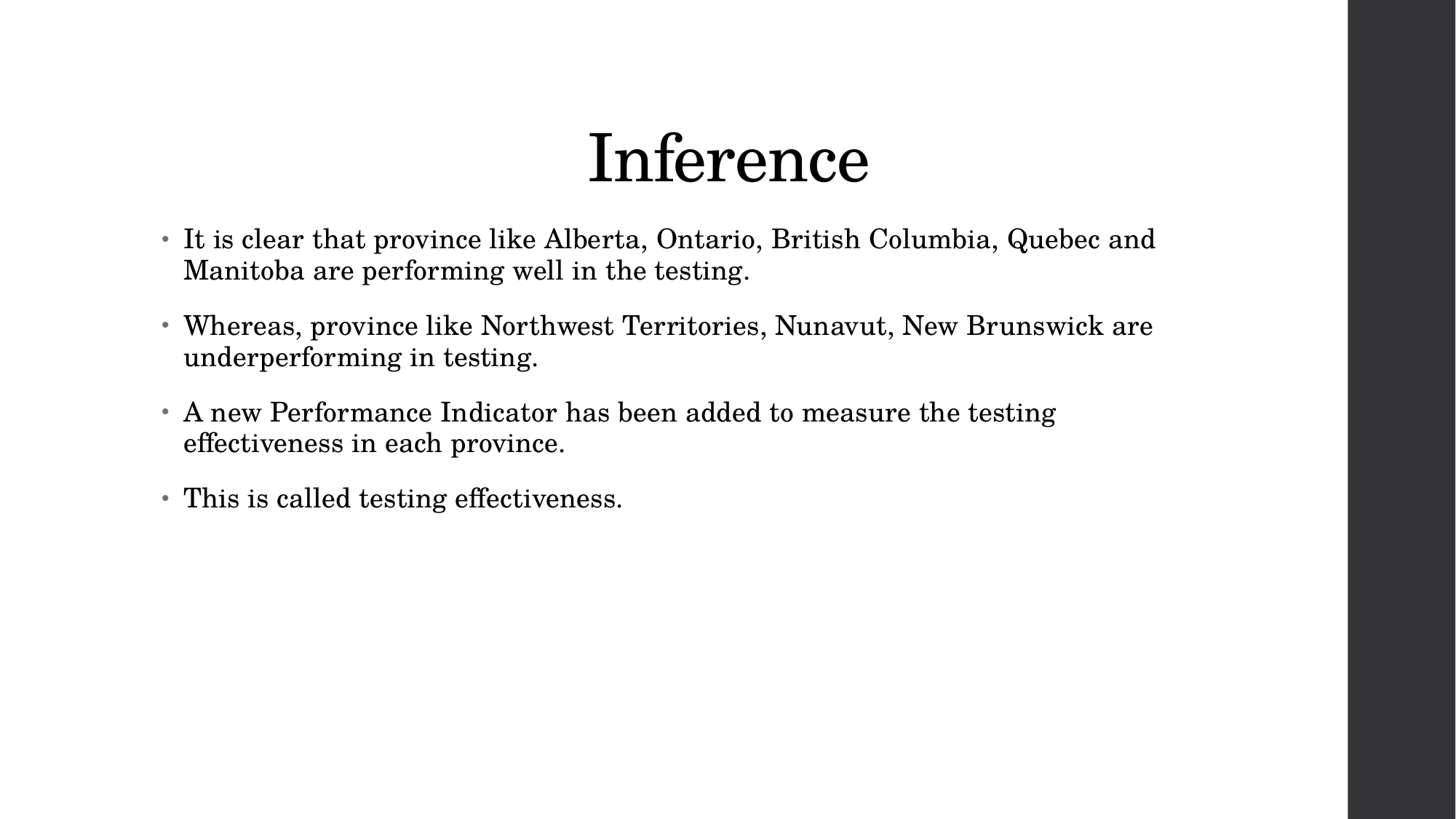

# Inference
It is clear that province like Alberta, Ontario, British Columbia, Quebec and Manitoba are performing well in the testing.
Whereas, province like Northwest Territories, Nunavut, New Brunswick are underperforming in testing.
A new Performance Indicator has been added to measure the testing effectiveness in each province.
This is called testing effectiveness.